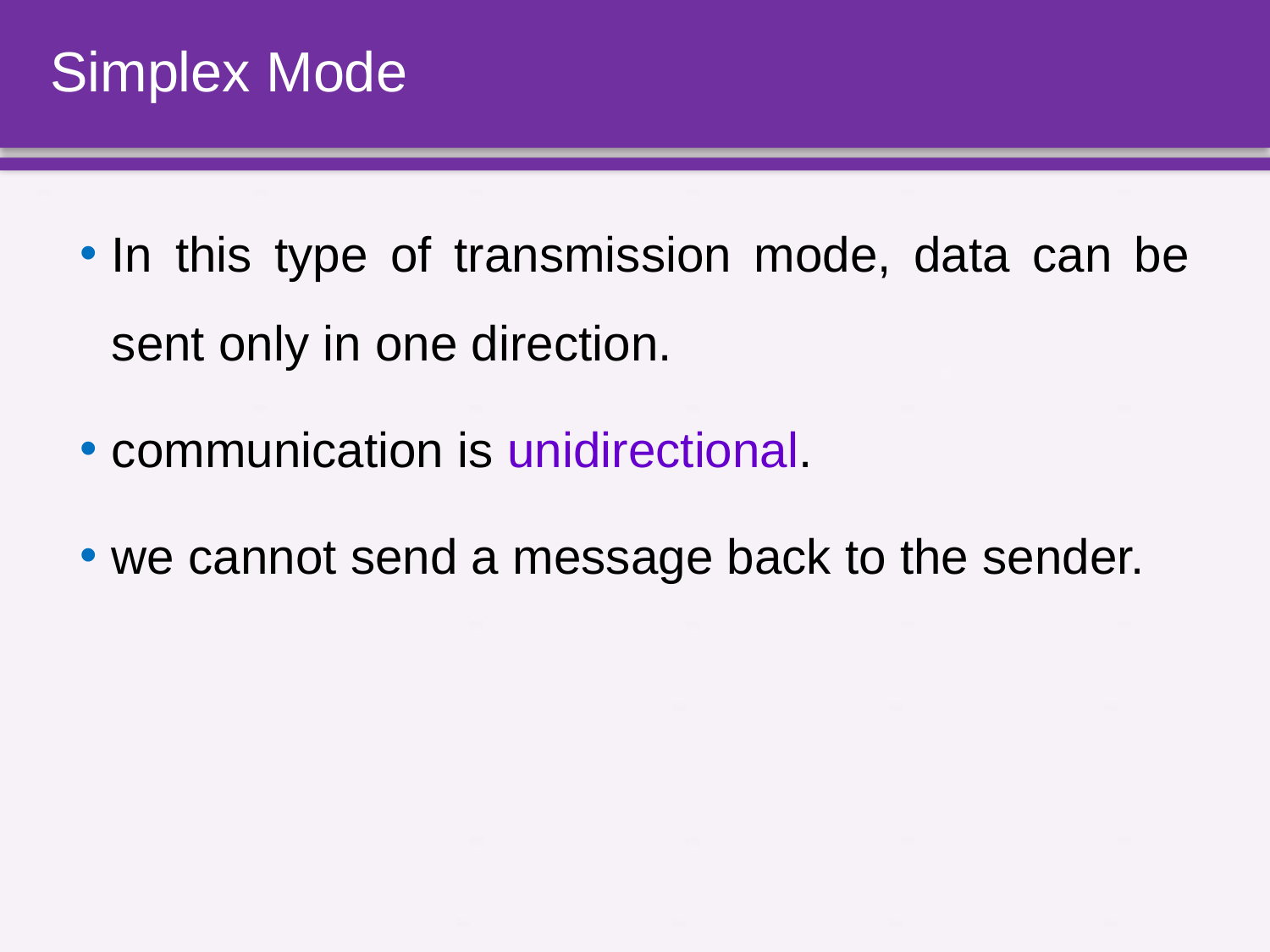

# Simplex Mode
In this type of transmission mode, data can be sent only in one direction.
communication is unidirectional.
we cannot send a message back to the sender.